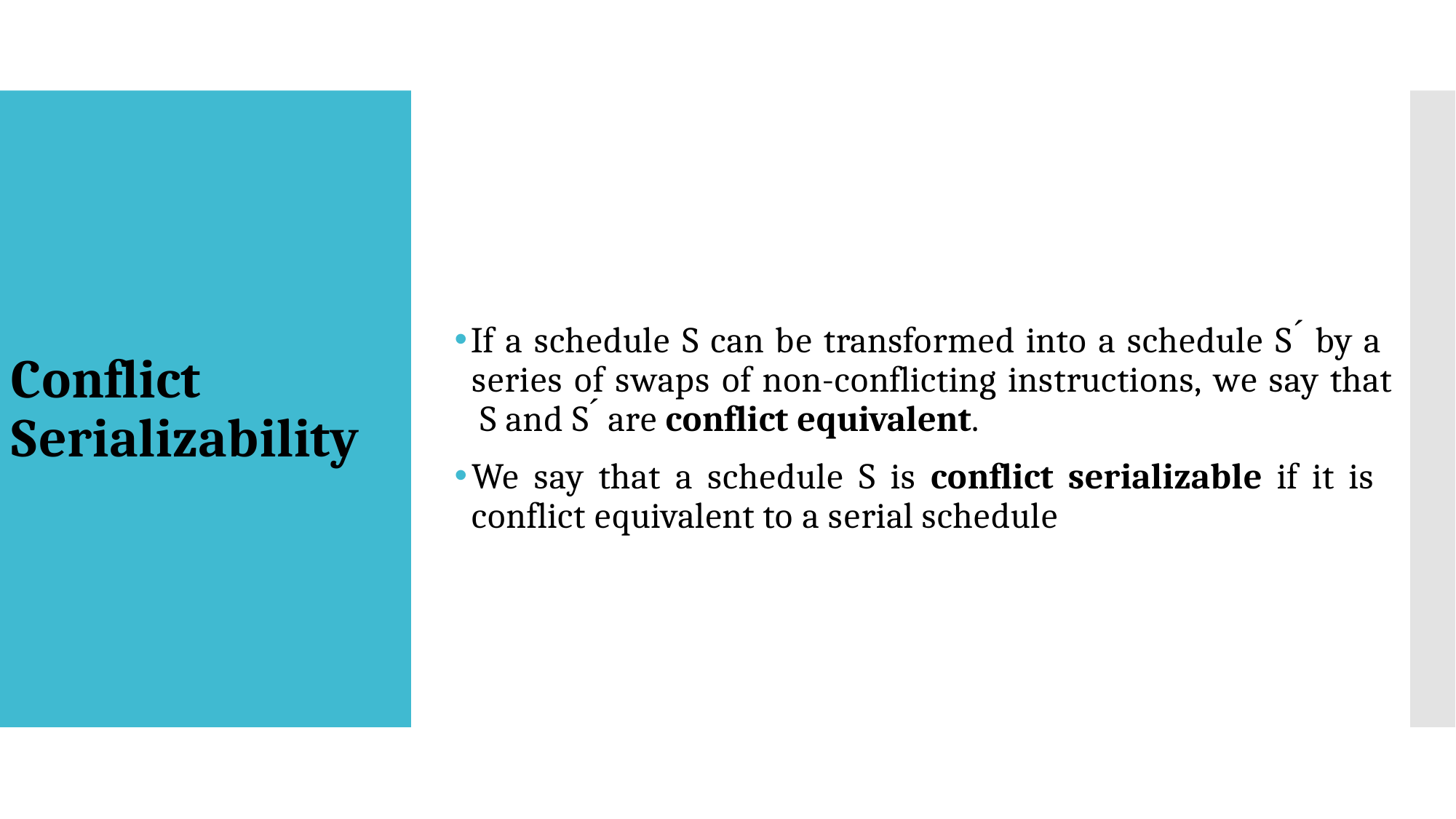

If a schedule S can be transformed into a schedule S ́ by a  series of swaps of non-conflicting instructions, we say that  S and S ́ are conflict equivalent.
We say that a schedule S is conflict serializable if it is  conflict equivalent to a serial schedule
Conflict  Serializability